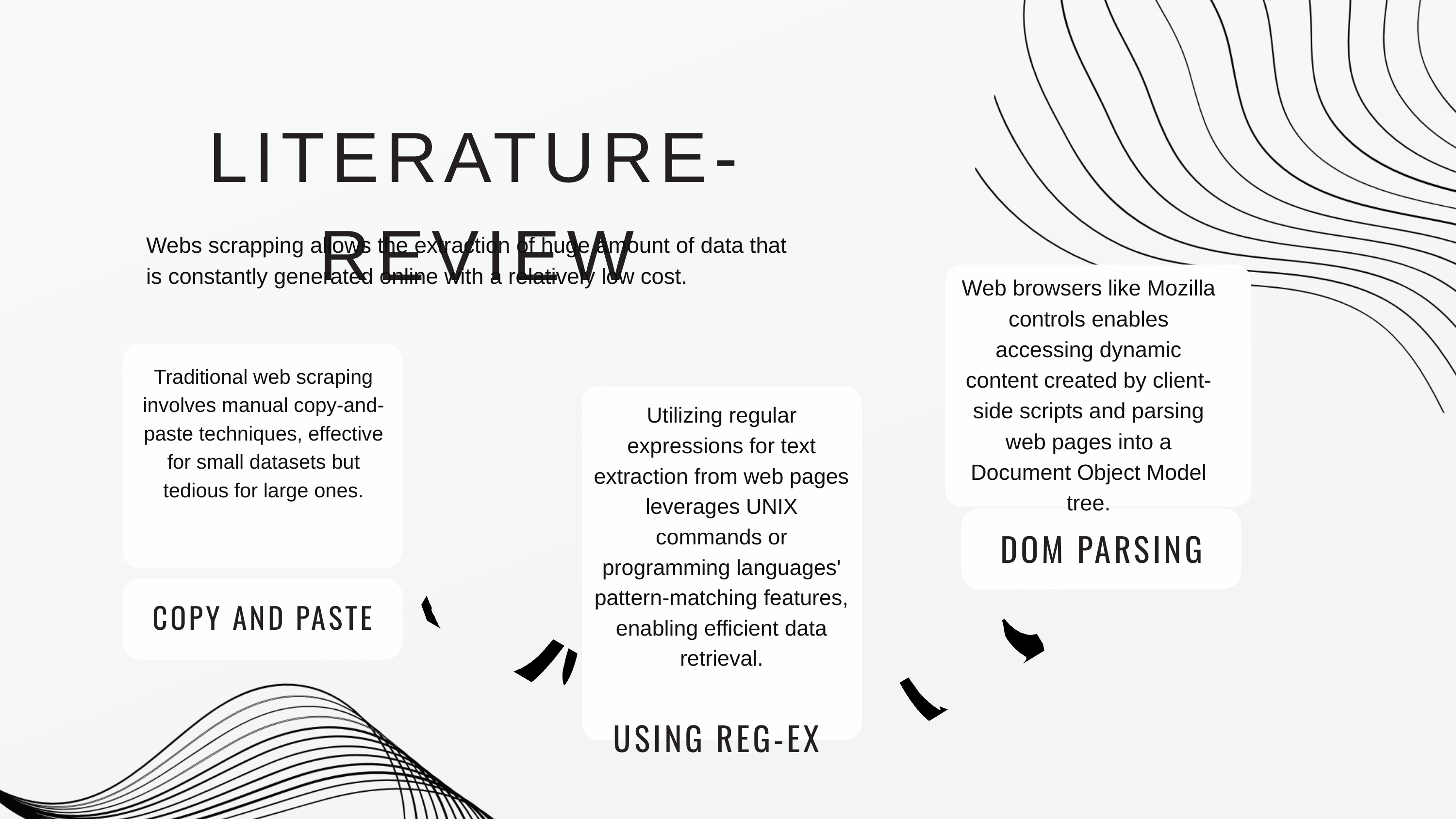

LITERATURE-REVIEW
Webs scrapping allows the extraction of huge amount of data that is constantly generated online with a relatively low cost.

Web browsers like Mozilla controls enables accessing dynamic content created by client-side scripts and parsing web pages into a Document Object Model tree.

Traditional web scraping involves manual copy-and-paste techniques, effective for small datasets but tedious for large ones.

Utilizing regular expressions for text extraction from web pages leverages UNIX commands or programming languages' pattern-matching features, enabling efficient data retrieval.

DOM PARSING

COPY AND PASTE

USING REG-EX